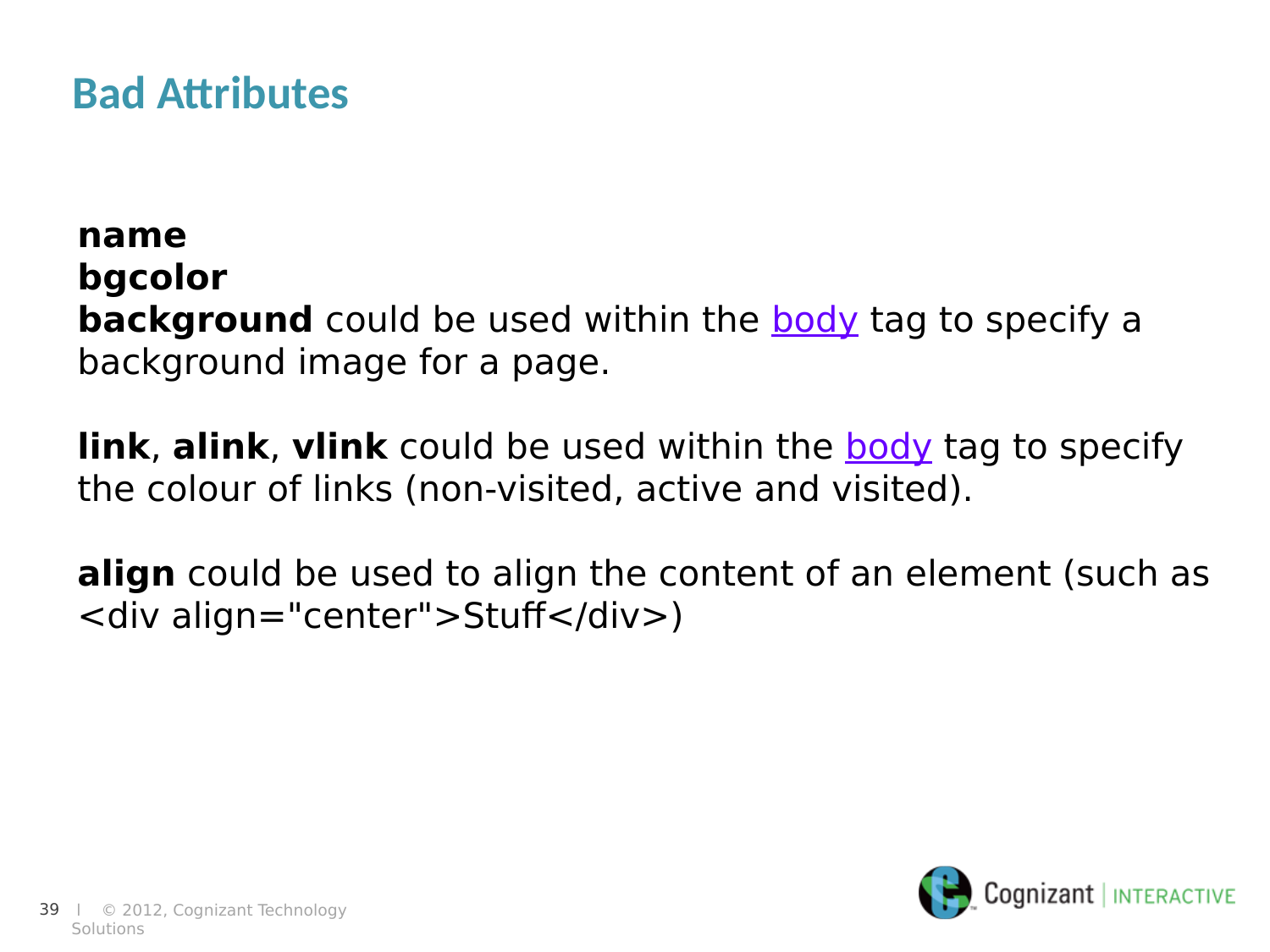

# Bad Attributes

name
bgcolor
background could be used within the body tag to specify a background image for a page.

link, alink, vlink could be used within the body tag to specify the colour of links (non-visited, active and visited).

align could be used to align the content of an element (such as <div align="center">Stuff</div>)